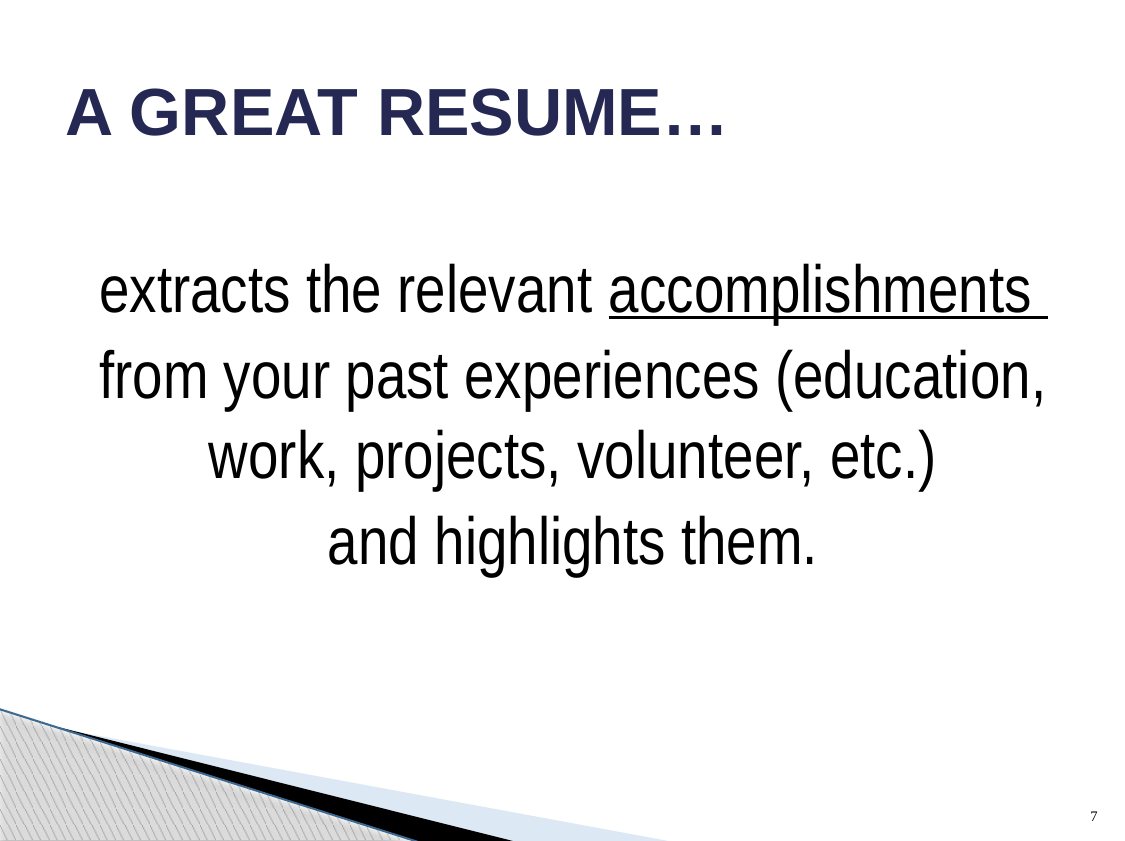

# A Great Resume…

extracts the relevant accomplishments
from your past experiences (education, work, projects, volunteer, etc.)
and highlights them.

7